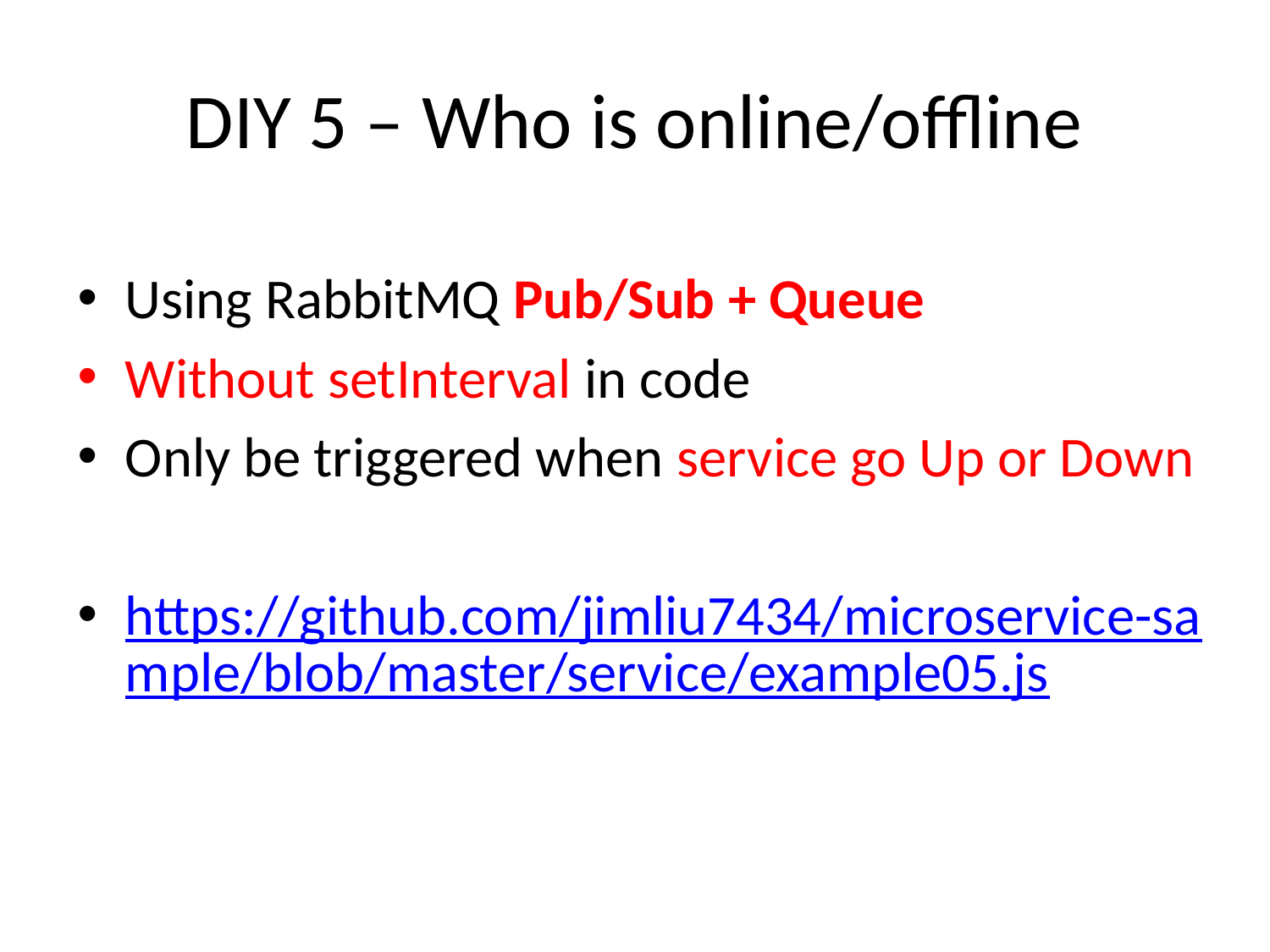

# DIY 5 – Who is online/offline
Using RabbitMQ Pub/Sub + Queue
Without setInterval in code
Only be triggered when service go Up or Down

https://github.com/jimliu7434/microservice-sample/blob/master/service/example05.js